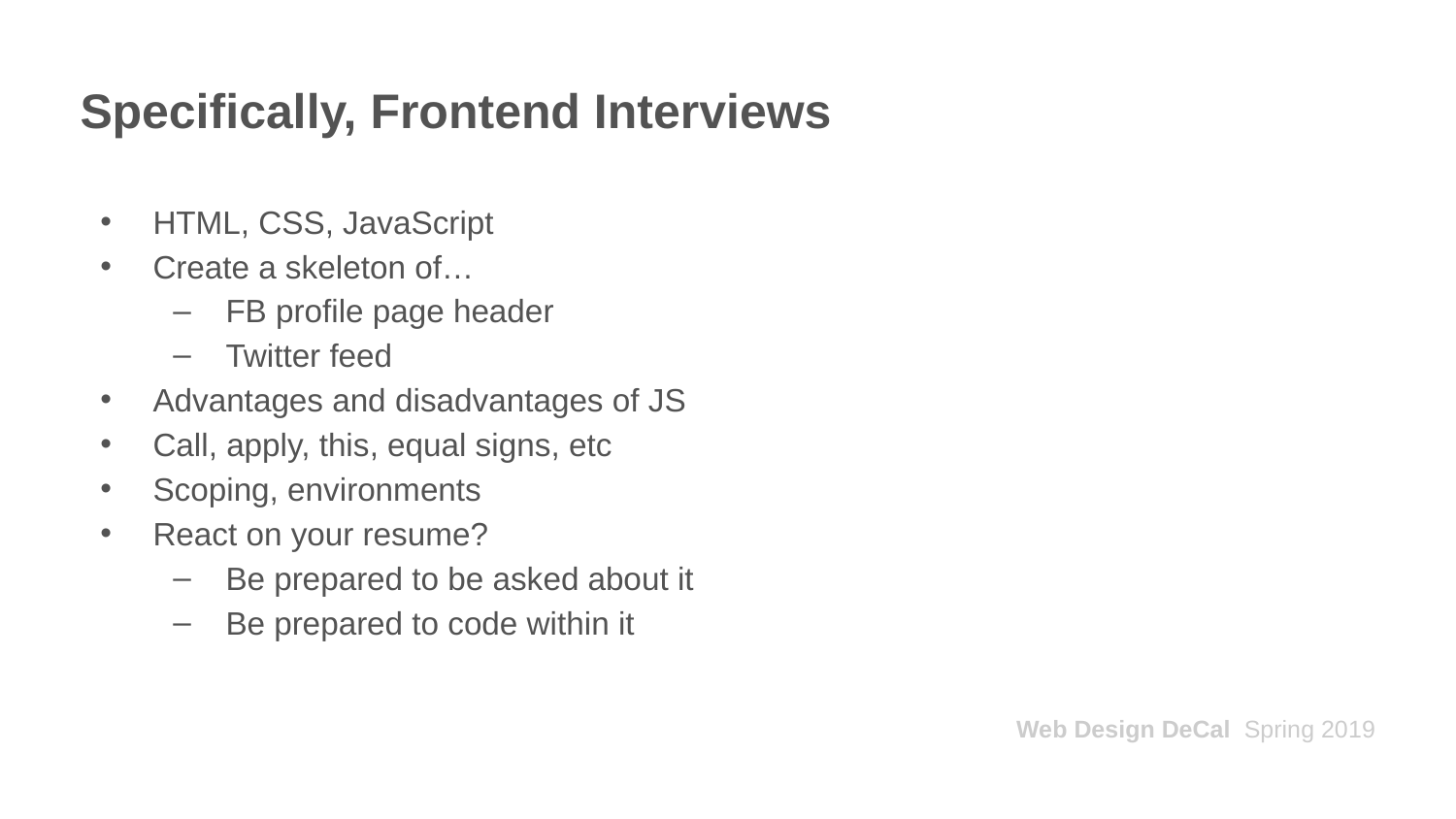

# Specifically, Frontend Interviews
HTML, CSS, JavaScript
Create a skeleton of…
FB profile page header
Twitter feed
Advantages and disadvantages of JS
Call, apply, this, equal signs, etc
Scoping, environments
React on your resume?
Be prepared to be asked about it
Be prepared to code within it